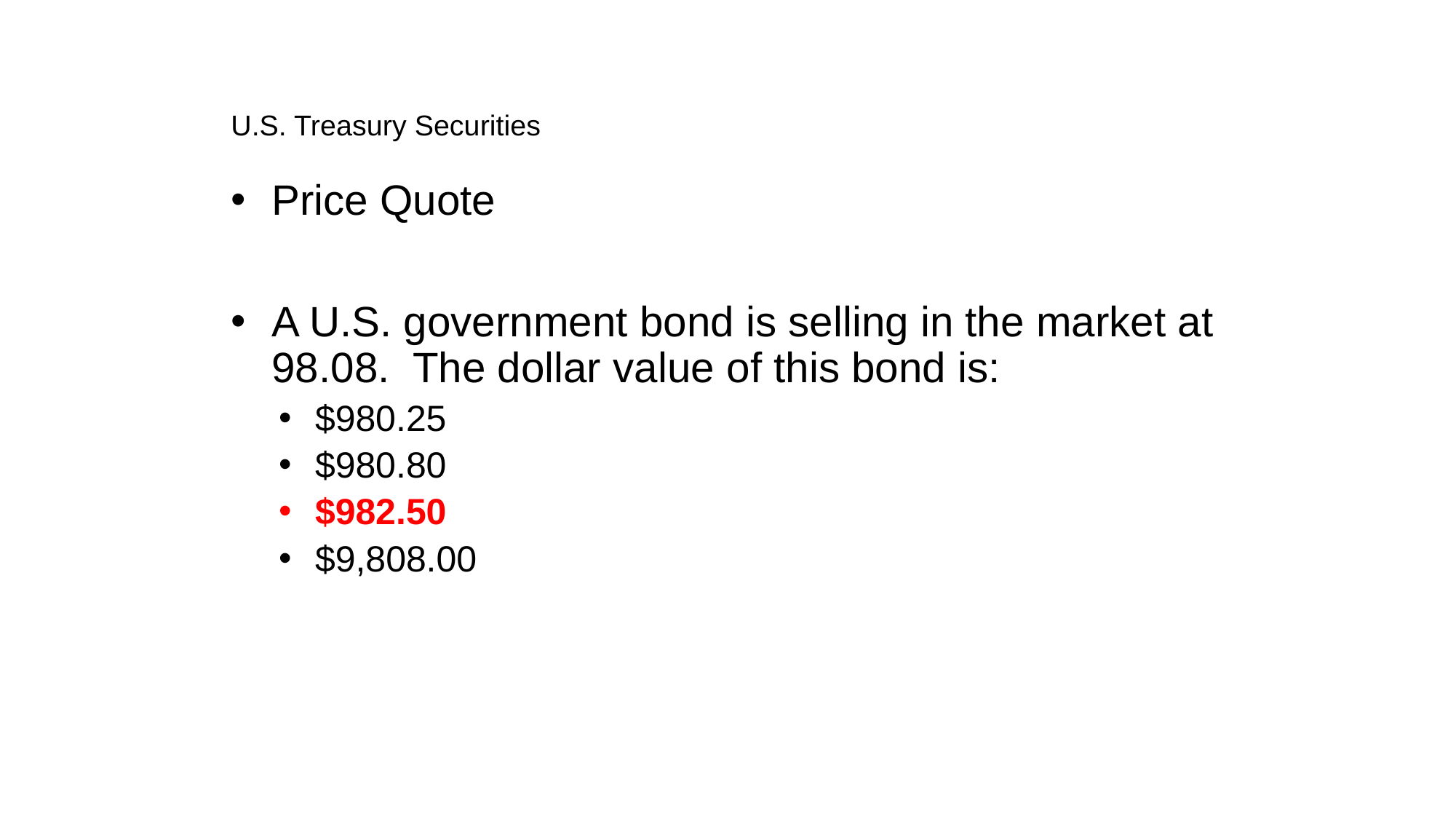

# U.S. Treasury Securities
Price Quote

A U.S. government bond is selling in the market at 98.08.  The dollar value of this bond is:
$980.25
$980.80
$982.50
$9,808.00